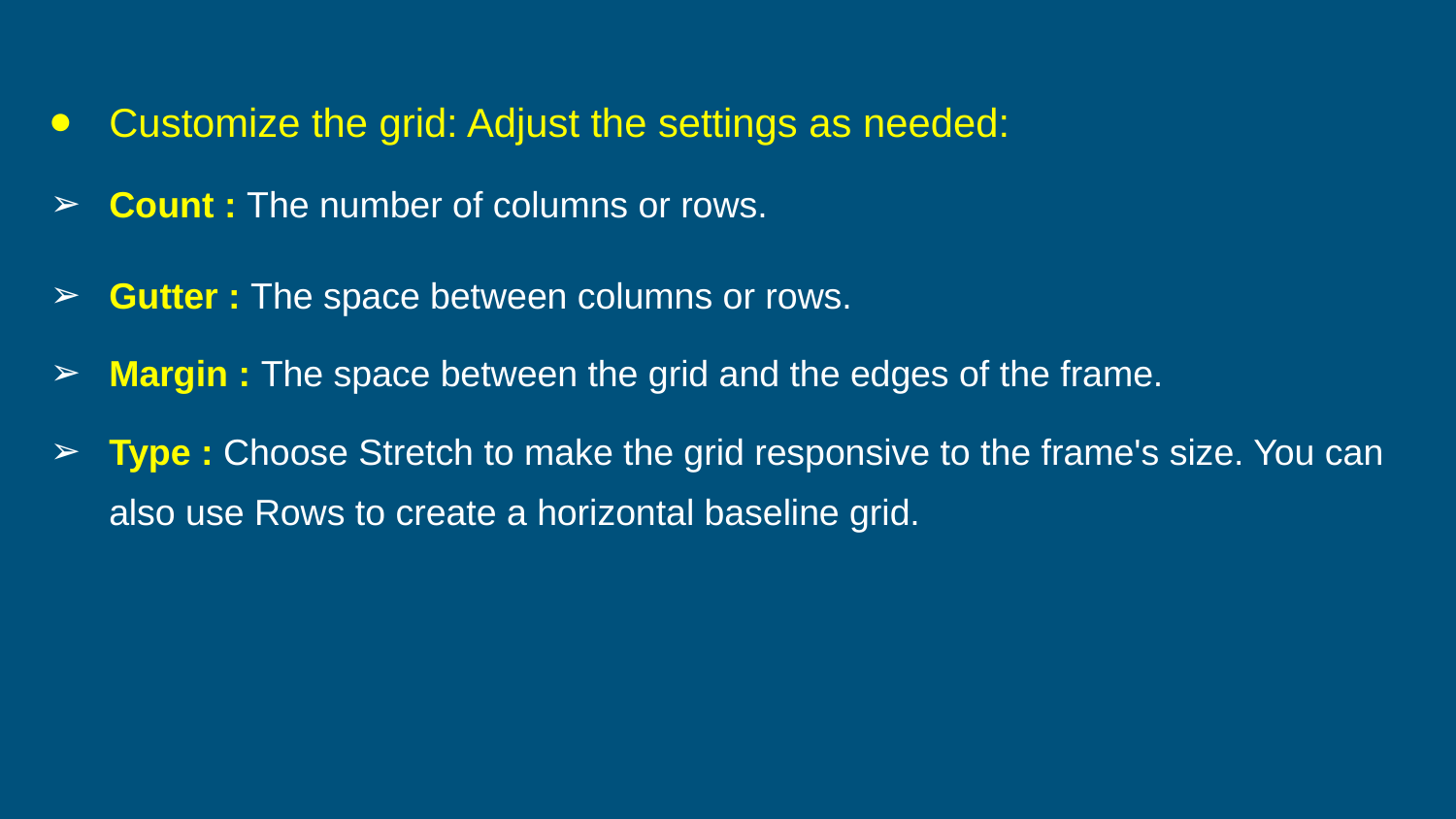

# Customize the grid: Adjust the settings as needed:

Count : The number of columns or rows.

Gutter : The space between columns or rows.

Margin : The space between the grid and the edges of the frame.

Type : Choose Stretch to make the grid responsive to the frame's size. You can also use Rows to create a horizontal baseline grid.